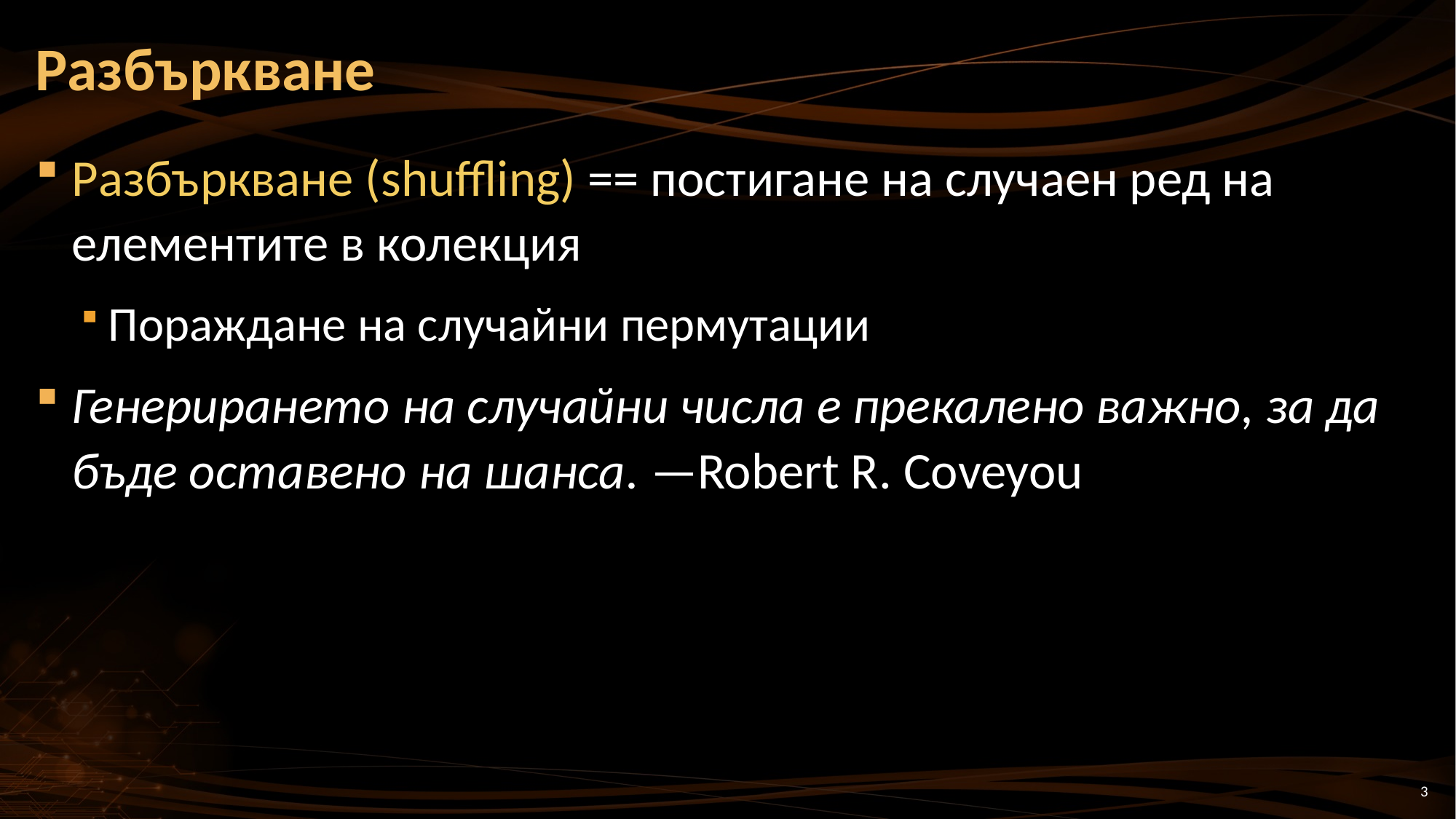

# Разбъркване
Разбъркване (shuffling) == постигане на случаен ред на елементите в колекция
Пораждане на случайни пермутации
Генерирането на случайни числа е прекалено важно, за да бъде оставено на шанса. —Robert R. Coveyou

3